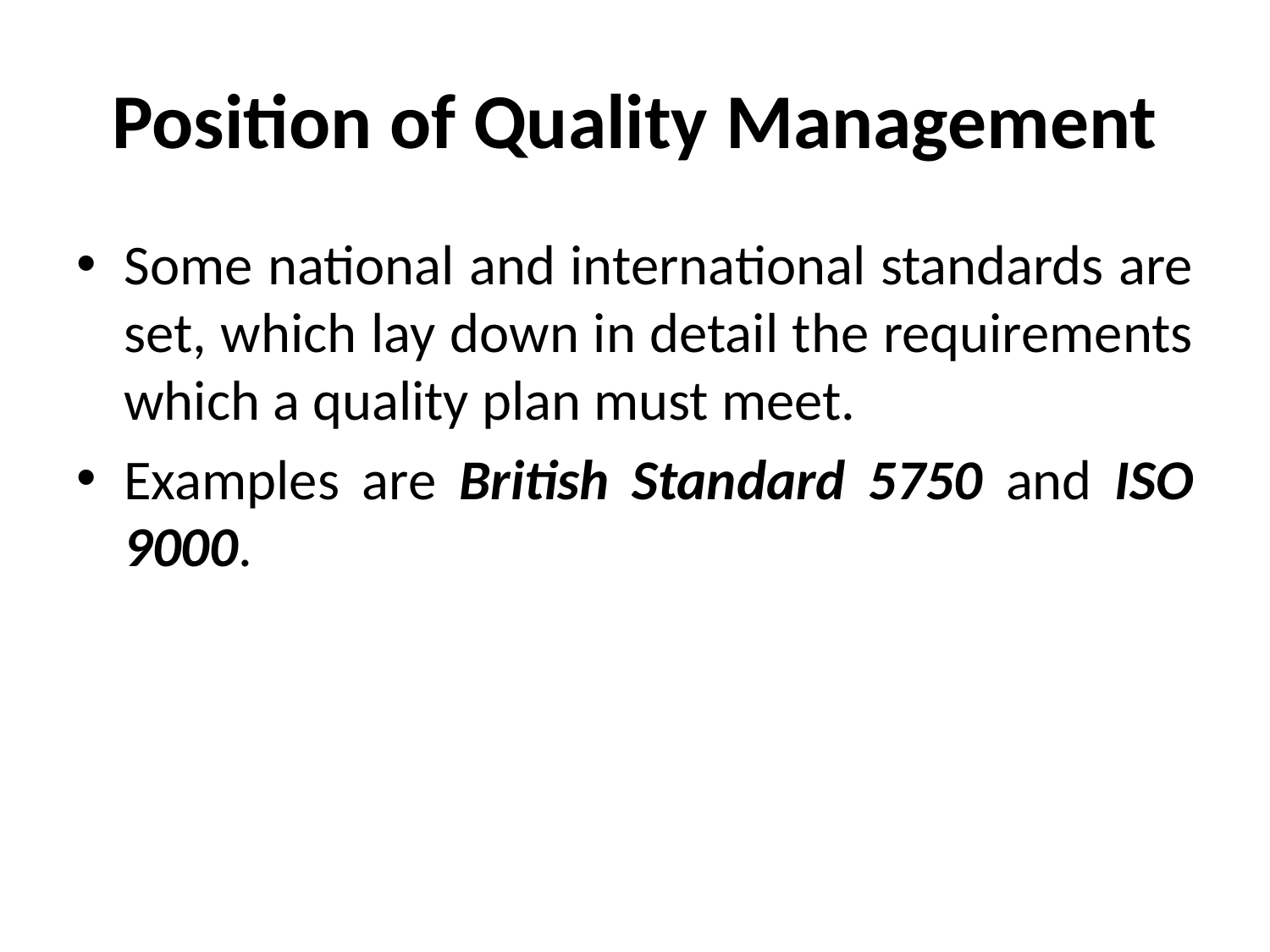

# Position of Quality Management
Some national and international standards are set, which lay down in detail the requirements which a quality plan must meet.
Examples are British Standard 5750 and ISO 9000.